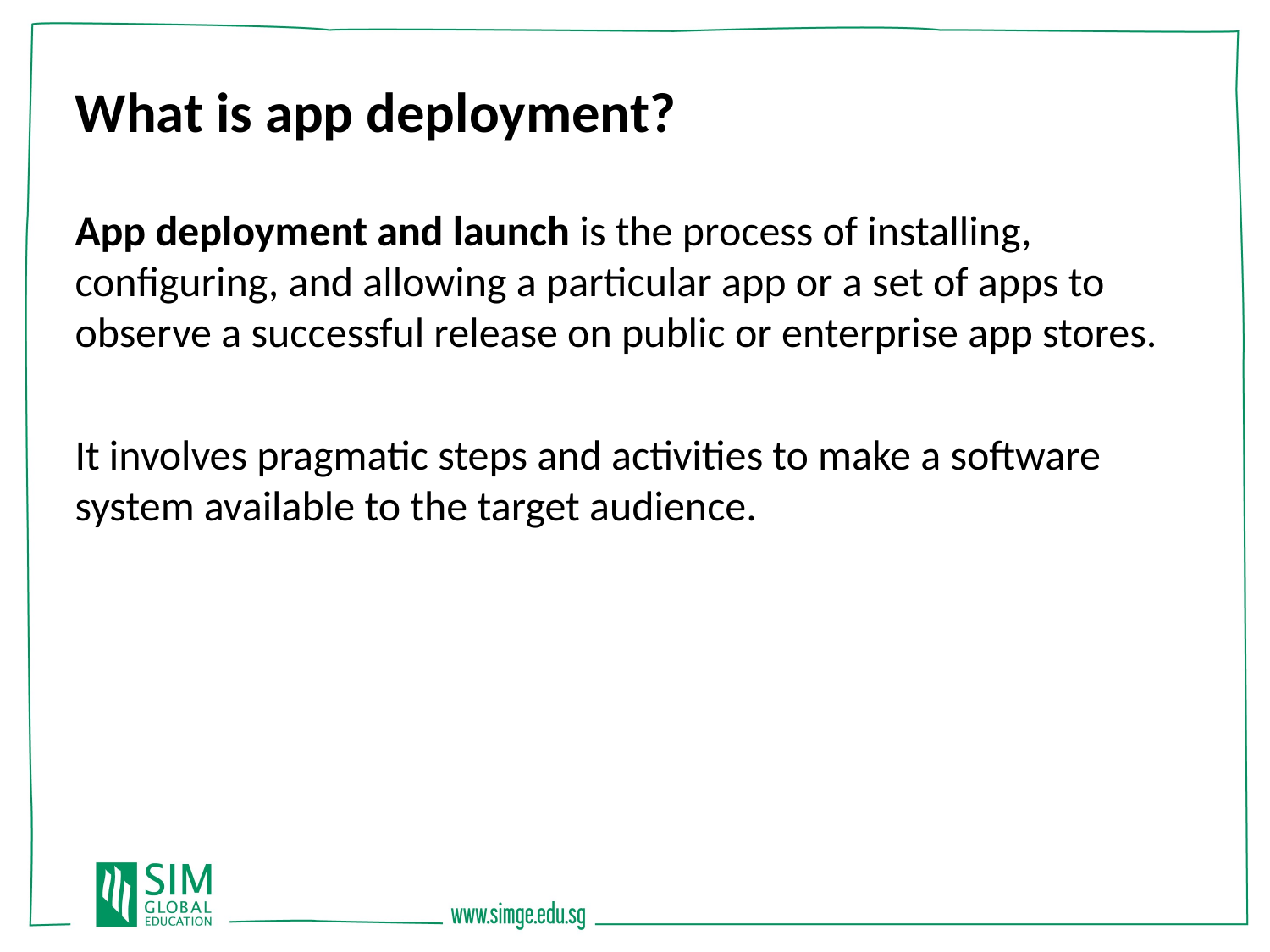

What is app deployment?
App deployment and launch is the process of installing, configuring, and allowing a particular app or a set of apps to observe a successful release on public or enterprise app stores.

It involves pragmatic steps and activities to make a software system available to the target audience.